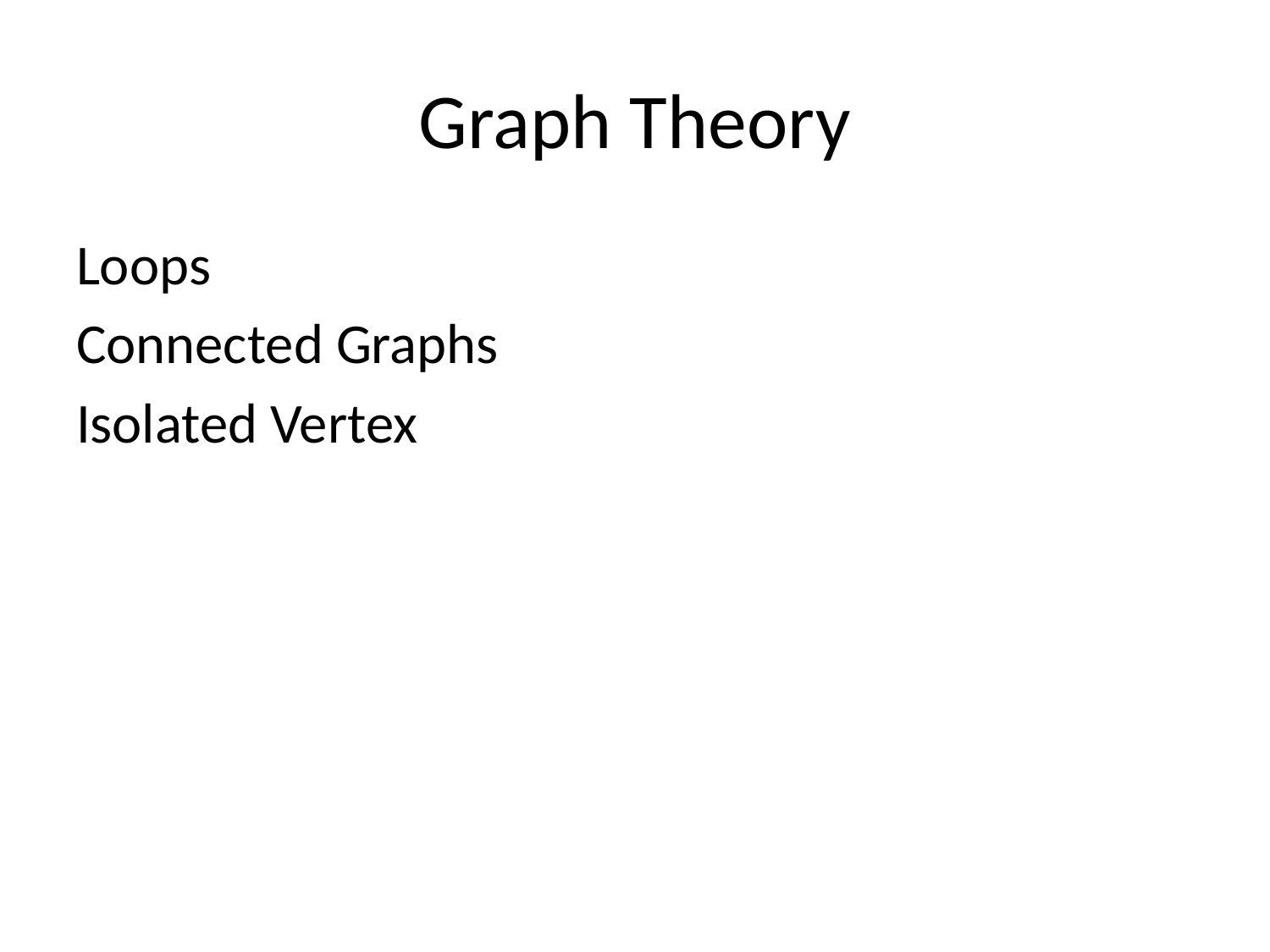

# Graph Theory
Loops
Connected Graphs
Isolated Vertex